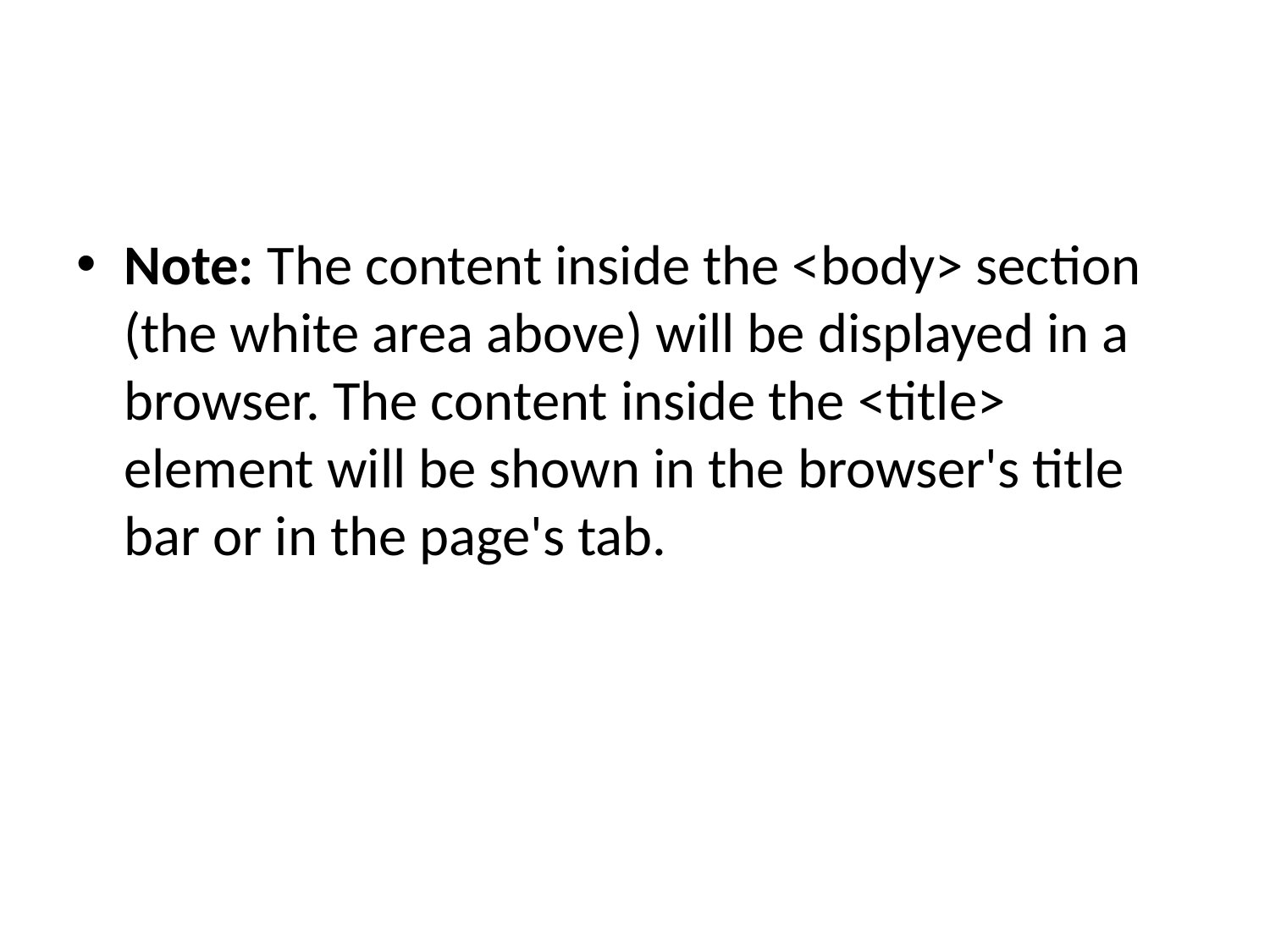

#
Note: The content inside the <body> section (the white area above) will be displayed in a browser. The content inside the <title> element will be shown in the browser's title bar or in the page's tab.